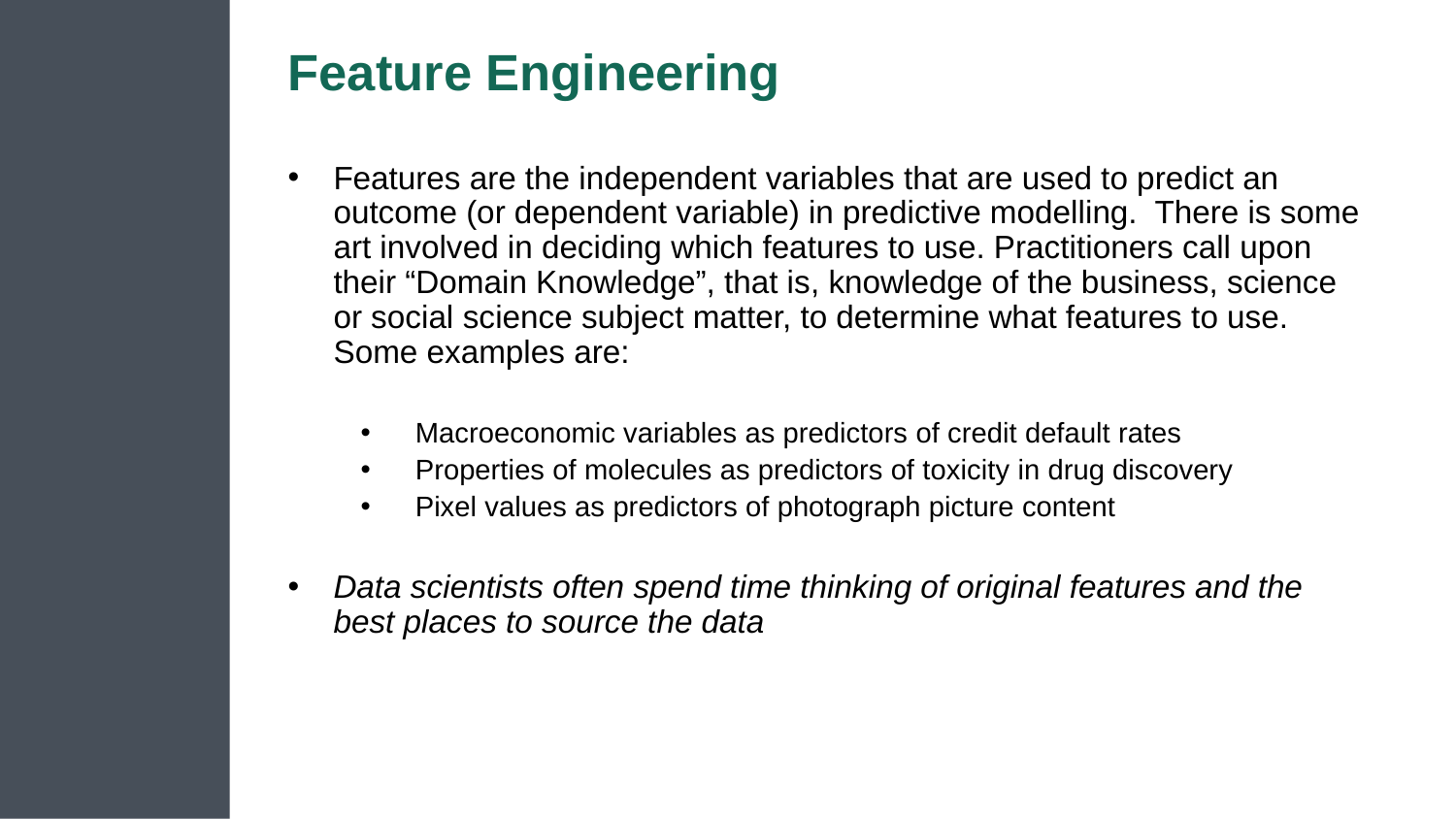

# Feature Engineering
Features are the independent variables that are used to predict an outcome (or dependent variable) in predictive modelling.  There is some art involved in deciding which features to use. Practitioners call upon their “Domain Knowledge”, that is, knowledge of the business, science or social science subject matter, to determine what features to use. Some examples are:

Macroeconomic variables as predictors of credit default rates
Properties of molecules as predictors of toxicity in drug discovery
Pixel values as predictors of photograph picture content

Data scientists often spend time thinking of original features and the best places to source the data